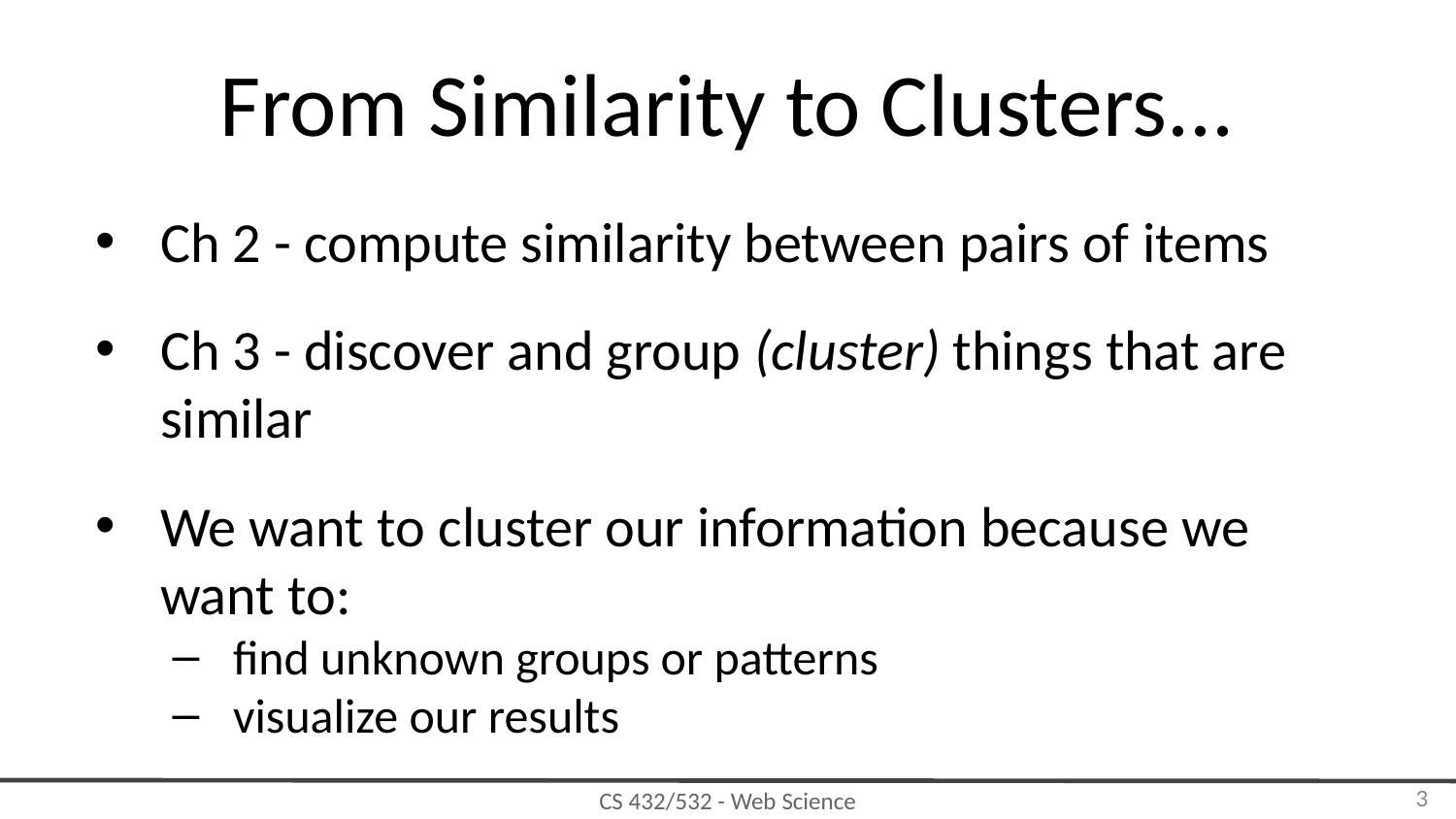

# From Similarity to Clusters...
Ch 2 - compute similarity between pairs of items

Ch 3 - discover and group (cluster) things that are similar

We want to cluster our information because we want to:
find unknown groups or patterns
visualize our results

3